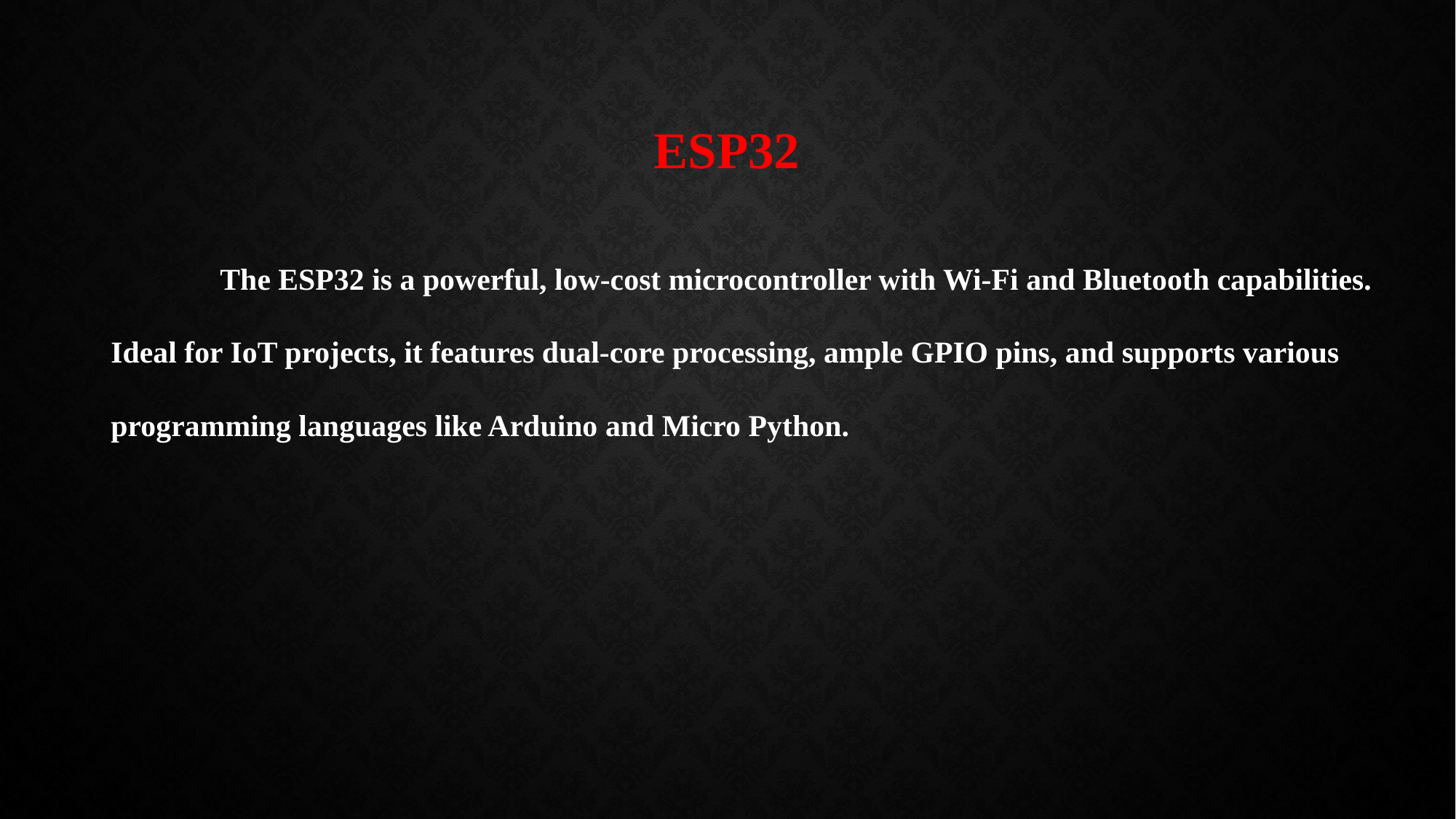

# ESP32
	The ESP32 is a powerful, low-cost microcontroller with Wi-Fi and Bluetooth capabilities. Ideal for IoT projects, it features dual-core processing, ample GPIO pins, and supports various programming languages like Arduino and Micro Python.